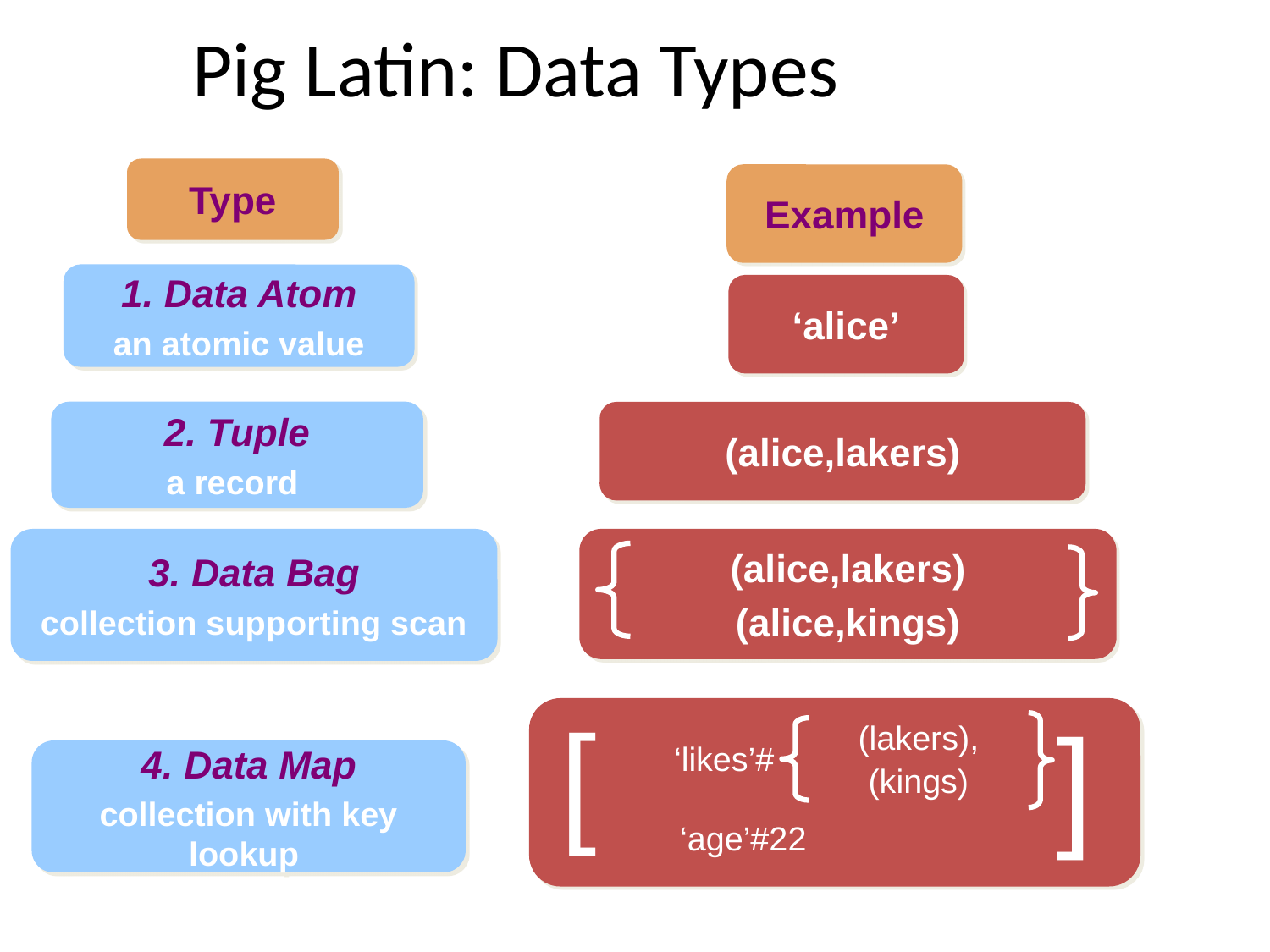

# Pig Latin: Data Types
Type
Example
1. Data Atom
an atomic value
‘alice’
2. Tuple
a record
(alice,lakers)
3. Data Bag
collection supporting scan
(alice,lakers)
(alice,kings)

[

]
(lakers),
(kings)

‘likes’#
4. Data Map
collection with key lookup

‘age’#22